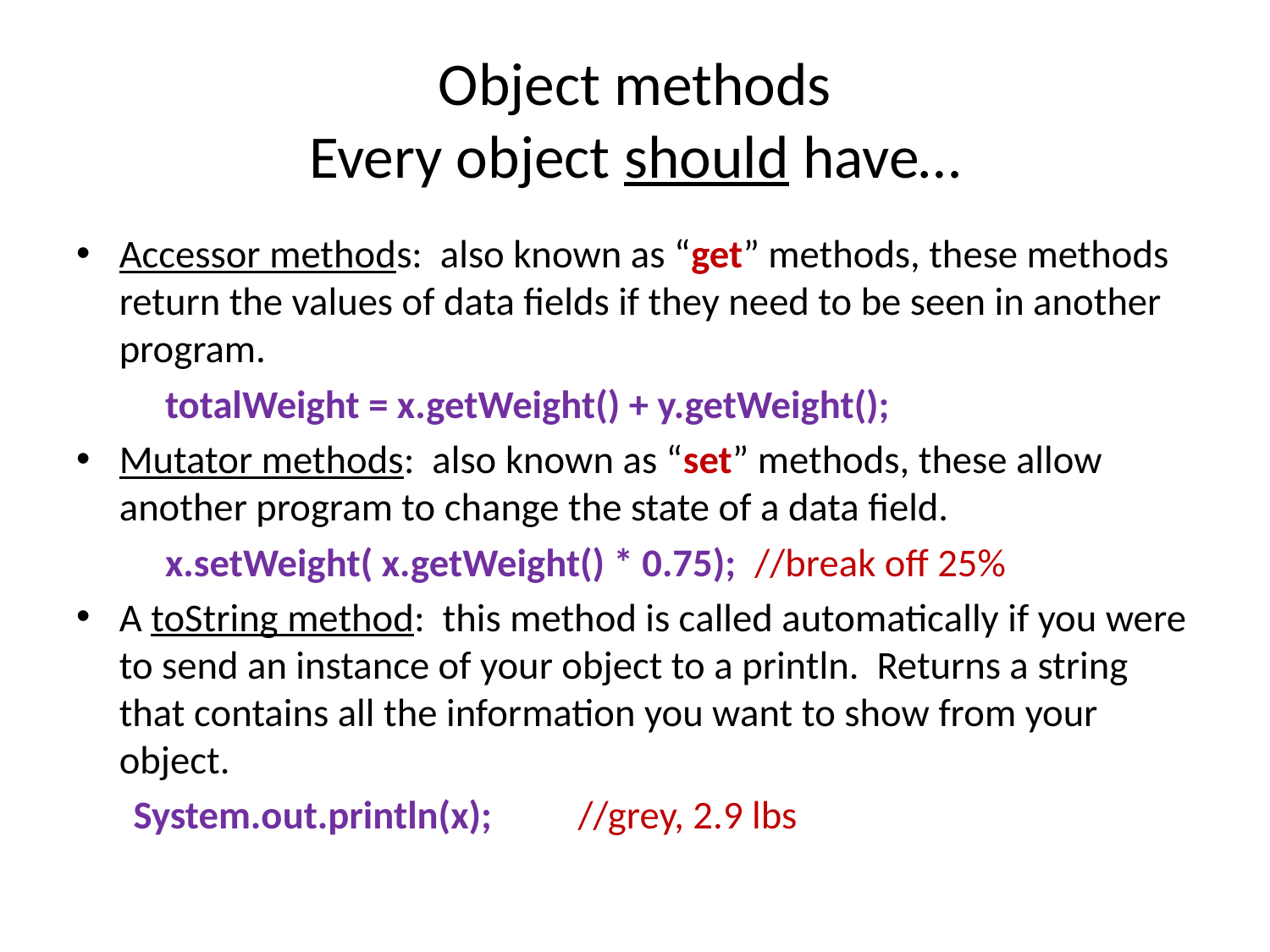

# Object methods Every object should have…
Accessor methods:  also known as “get” methods, these methods return the values of data fields if they need to be seen in another program.
	totalWeight = x.getWeight() + y.getWeight();
Mutator methods:  also known as “set” methods, these allow another program to change the state of a data field.
	x.setWeight( x.getWeight() * 0.75);  //break off 25%
A toString method:  this method is called automatically if you were to send an instance of your object to a println.  Returns a string that contains all the information you want to show from your object.
	System.out.println(x);		//grey, 2.9 lbs